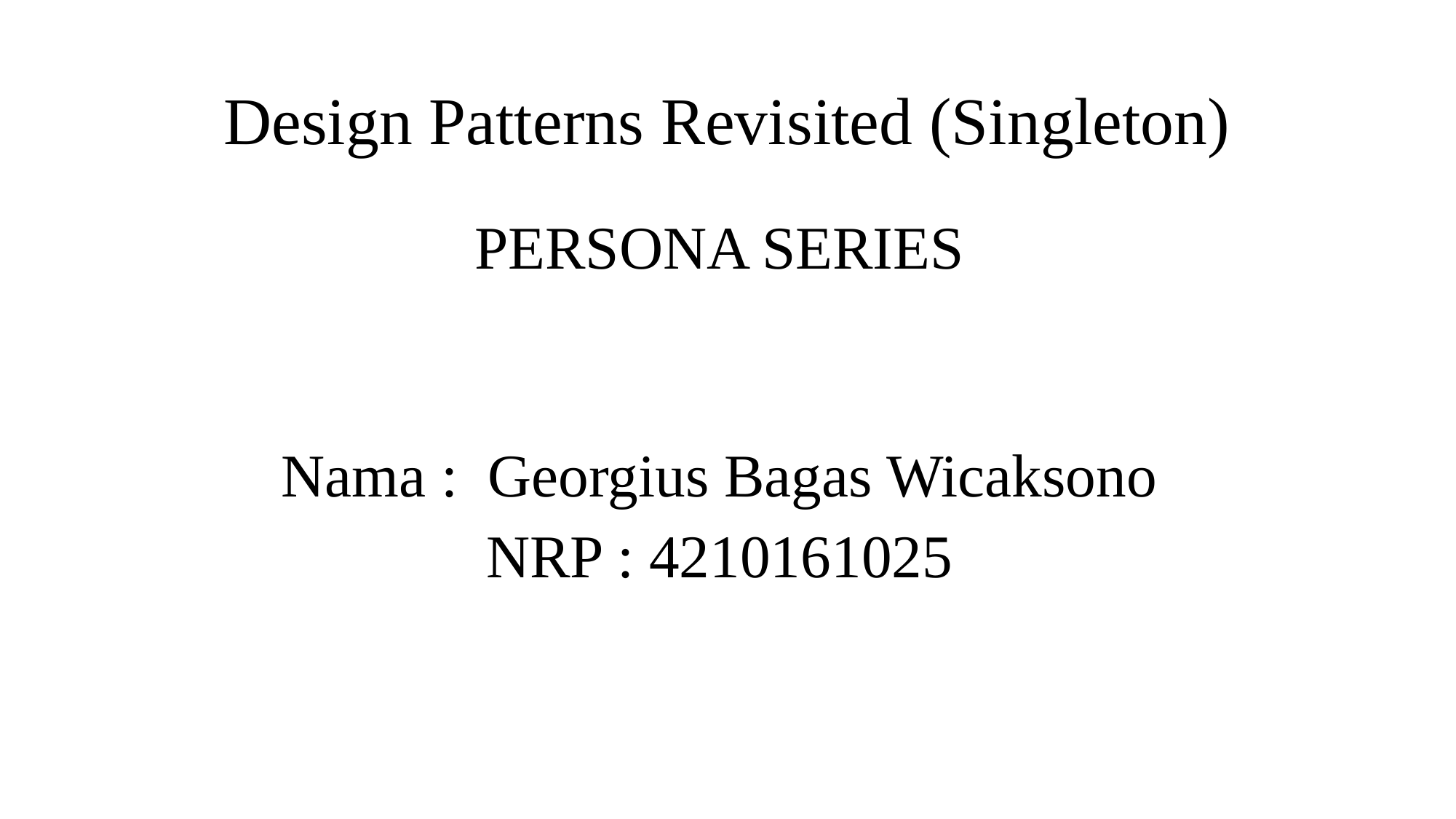

# Design Patterns Revisited (Singleton)
PERSONA SERIES

Nama :  Georgius Bagas Wicaksono
NRP : 4210161025